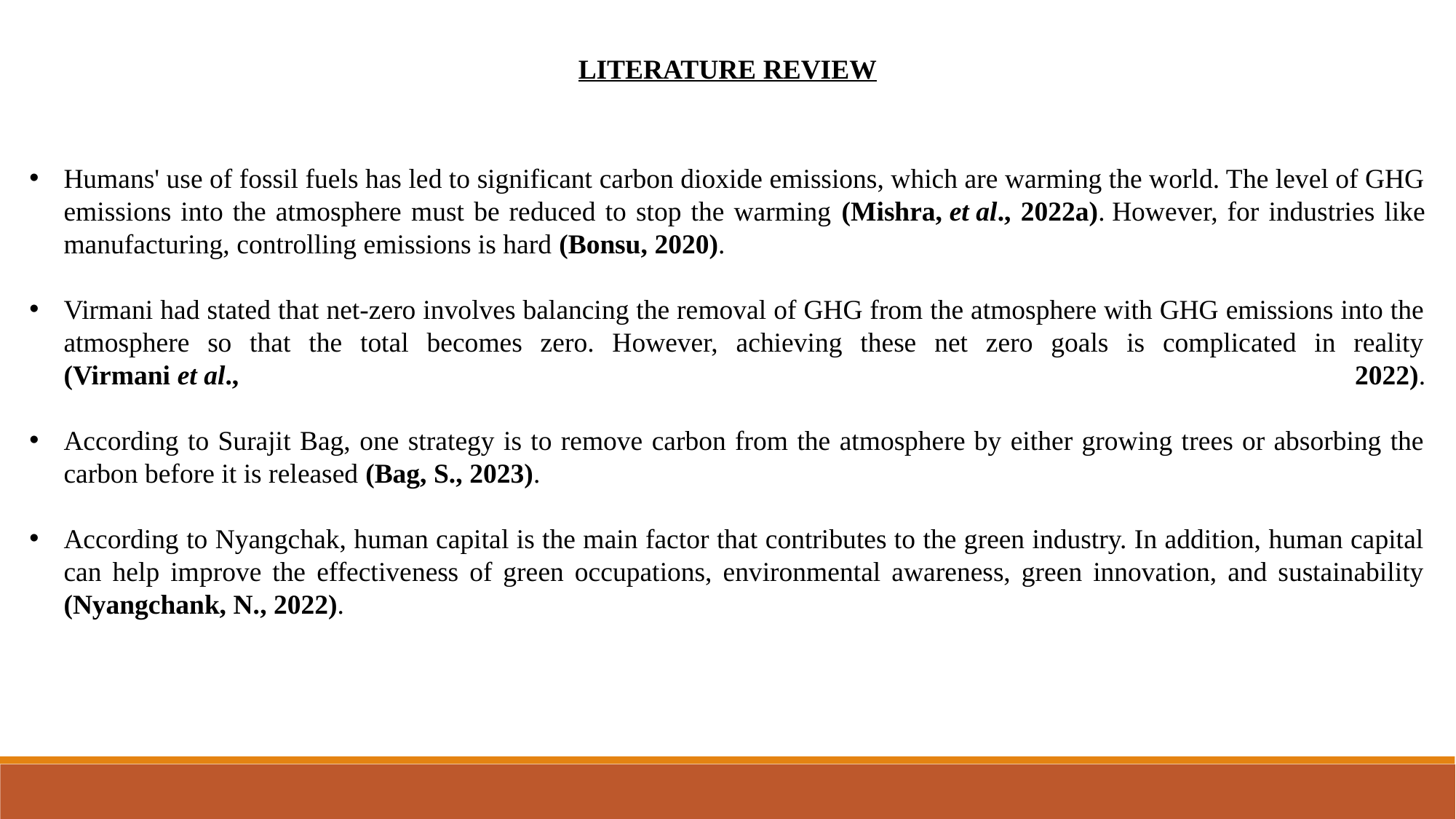

LITERATURE REVIEW
Humans' use of fossil fuels has led to significant carbon dioxide emissions, which are warming the world. The level of GHG emissions into the atmosphere must be reduced to stop the warming (Mishra, et al., 2022a). However, for industries like manufacturing, controlling emissions is hard (Bonsu, 2020).

Virmani had stated that net-zero involves balancing the removal of GHG from the atmosphere with GHG emissions into the atmosphere so that the total becomes zero. However, achieving these net zero goals is complicated in reality (Virmani et al., 2022).
According to Surajit Bag, one strategy is to remove carbon from the atmosphere by either growing trees or absorbing the carbon before it is released (Bag, S., 2023).

According to Nyangchak, human capital is the main factor that contributes to the green industry. In addition, human capital can help improve the effectiveness of green occupations, environmental awareness, green innovation, and sustainability (Nyangchank, N., 2022).